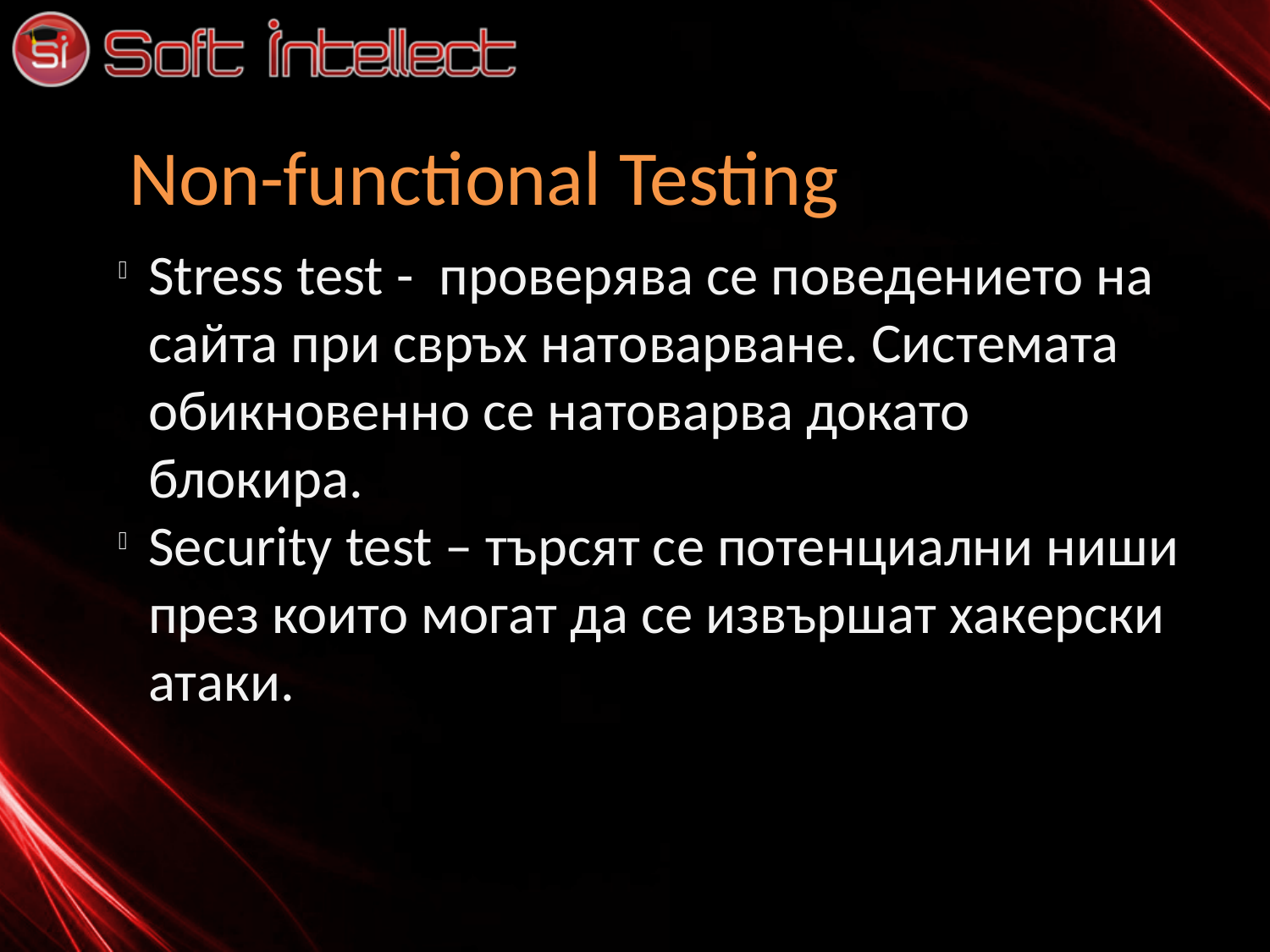

Non-functional Testing
Stress test -  проверява се поведението на сайта при свръх натоварване. Системата обикновенно се натоварва докато блокира.
Security test – търсят се потенциални ниши през които могат да се извършат хакерски атаки.